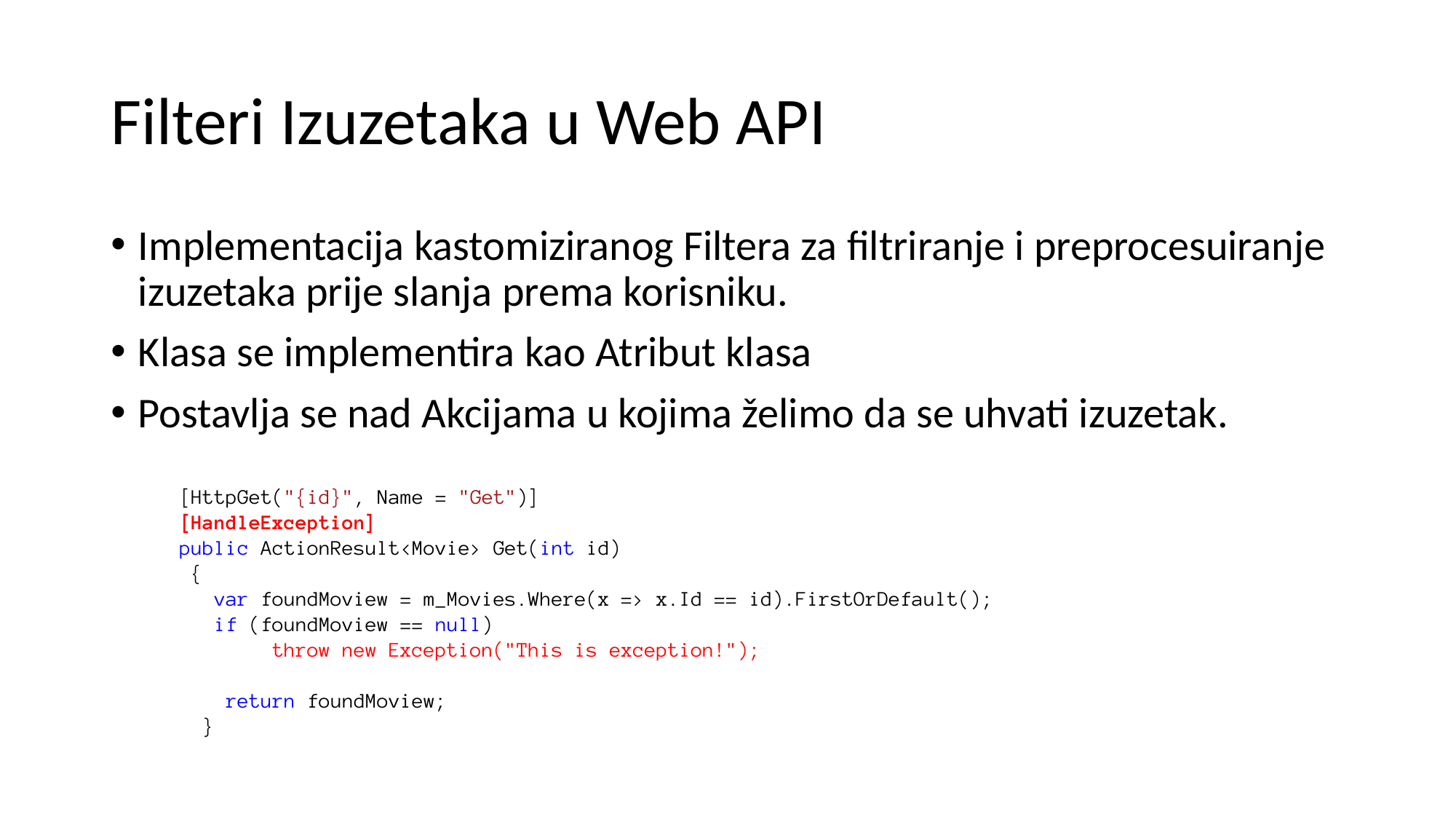

# Filteri Izuzetaka u Web API
Implementacija kastomiziranog Filtera za filtriranje i preprocesuiranje izuzetaka prije slanja prema korisniku.
Klasa se implementira kao Atribut klasa
Postavlja se nad Akcijama u kojima želimo da se uhvati izuzetak.
[HttpGet("{id}", Name = "Get")]
[HandleException]
public ActionResult<Movie> Get(int id)
 {
   var foundMoview = m_Movies.Where(x => x.Id == id).FirstOrDefault();
   if (foundMoview == null)
        throw new Exception("This is exception!");

    return foundMoview;
  }